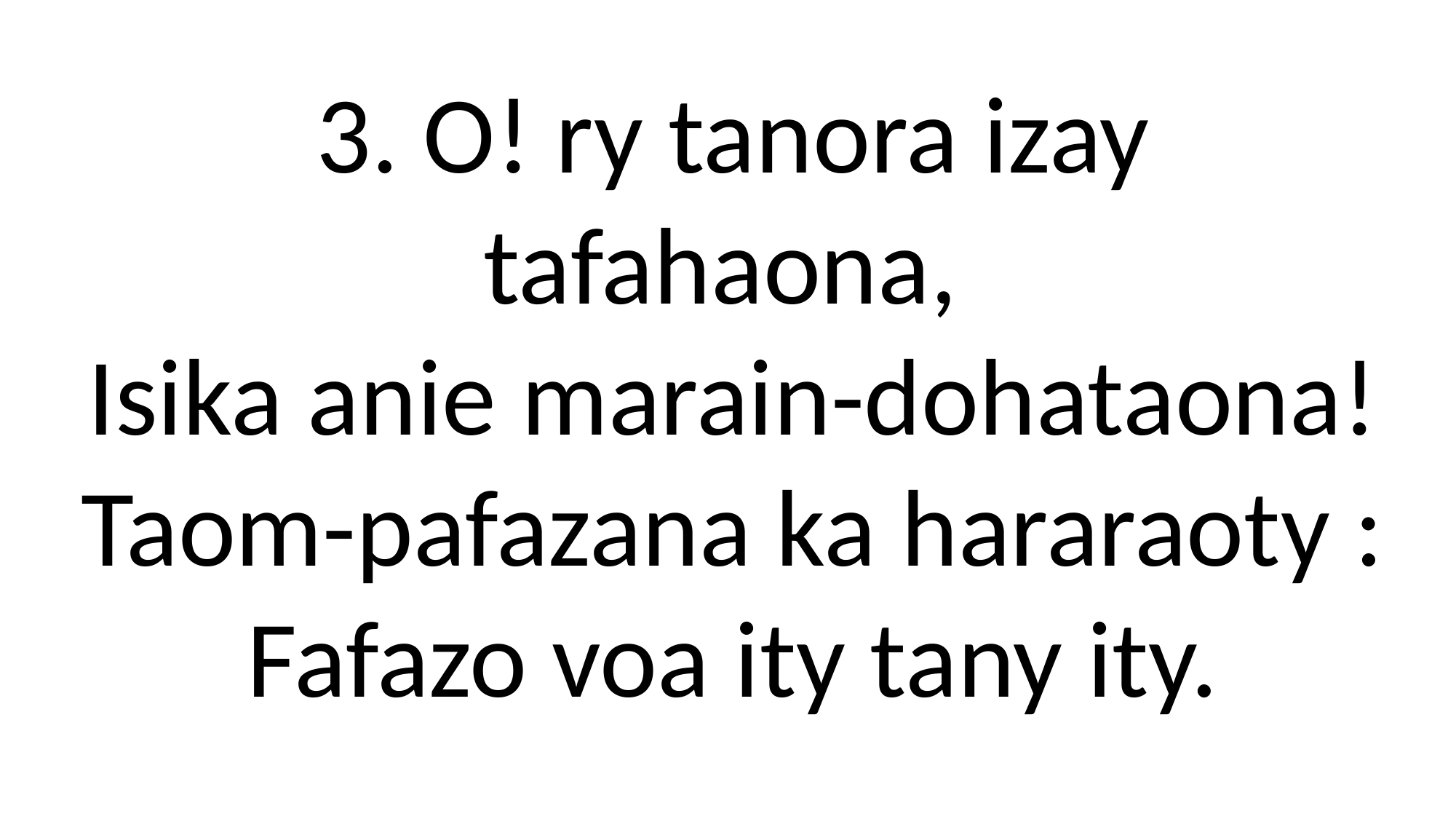

3. O! ry tanora izay tafahaona,
Isika anie marain-dohataona!
Taom-pafazana ka hararaoty :
Fafazo voa ity tany ity.